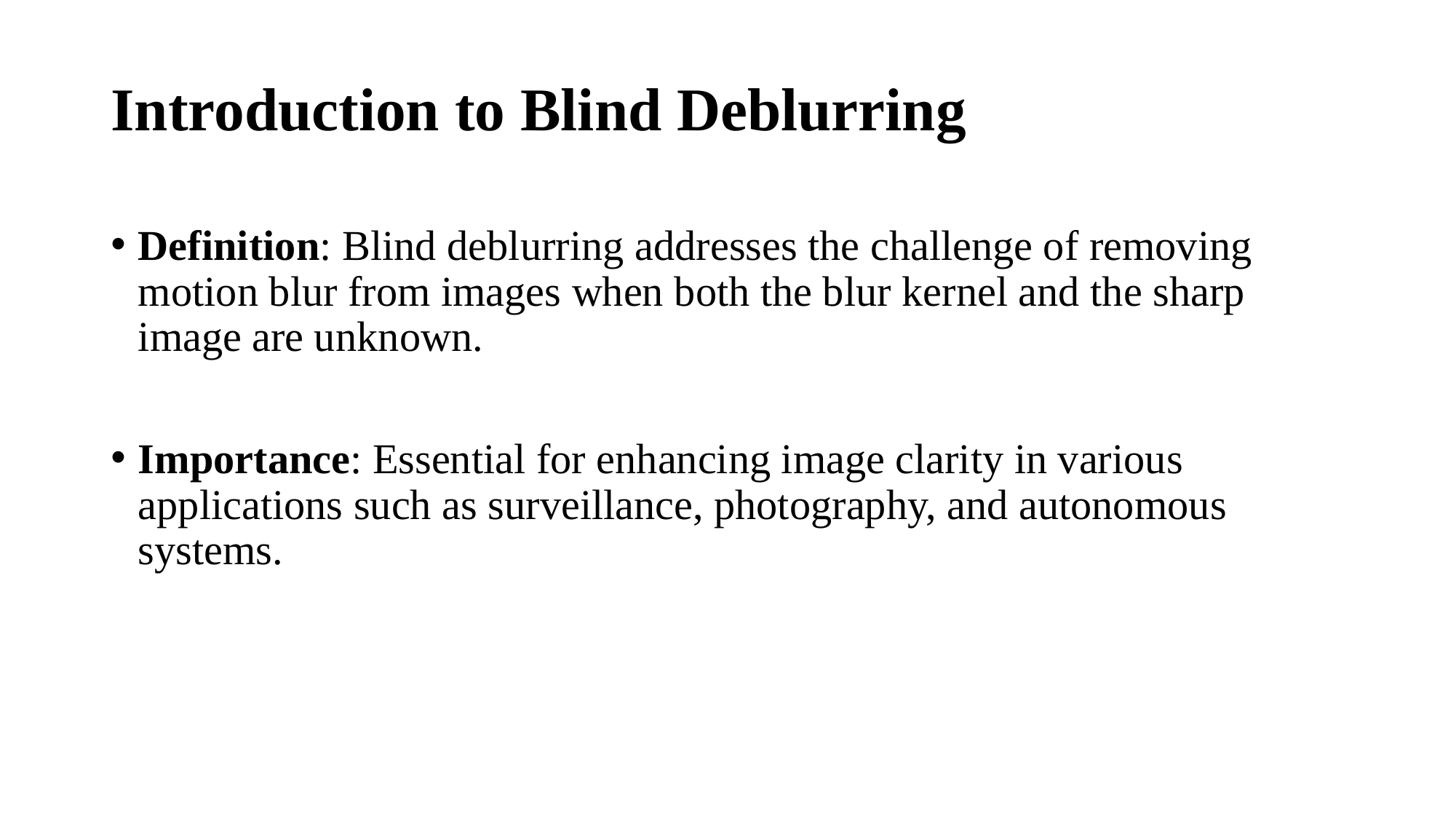

# Introduction to Blind Deblurring

Definition: Blind deblurring addresses the challenge of removing motion blur from images when both the blur kernel and the sharp image are unknown.

Importance: Essential for enhancing image clarity in various applications such as surveillance, photography, and autonomous systems.